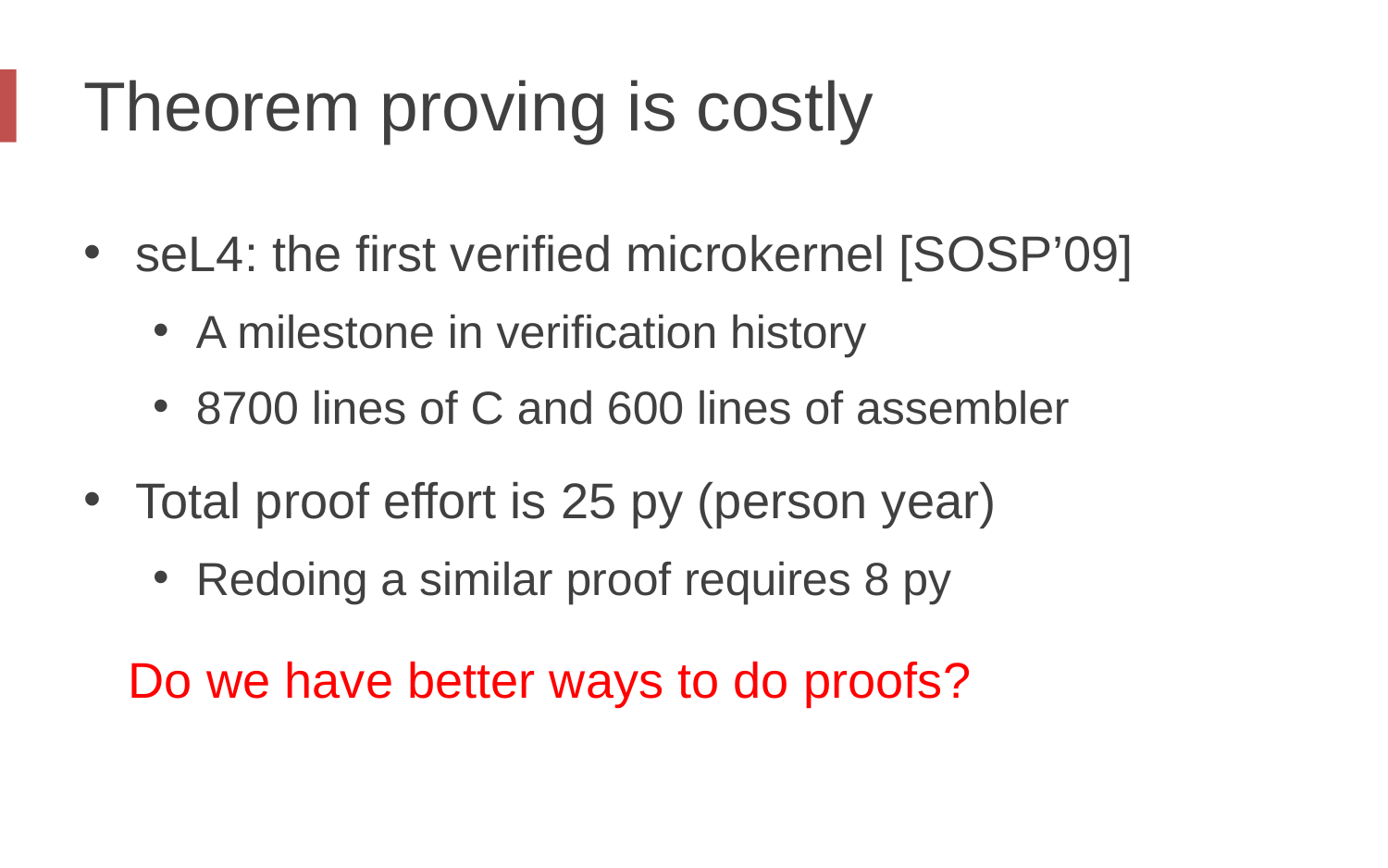

# Theorem proving is costly
seL4: the first verified microkernel [SOSP’09]
A milestone in verification history
8700 lines of C and 600 lines of assembler
Total proof effort is 25 py (person year)
Redoing a similar proof requires 8 py
Do we have better ways to do proofs?